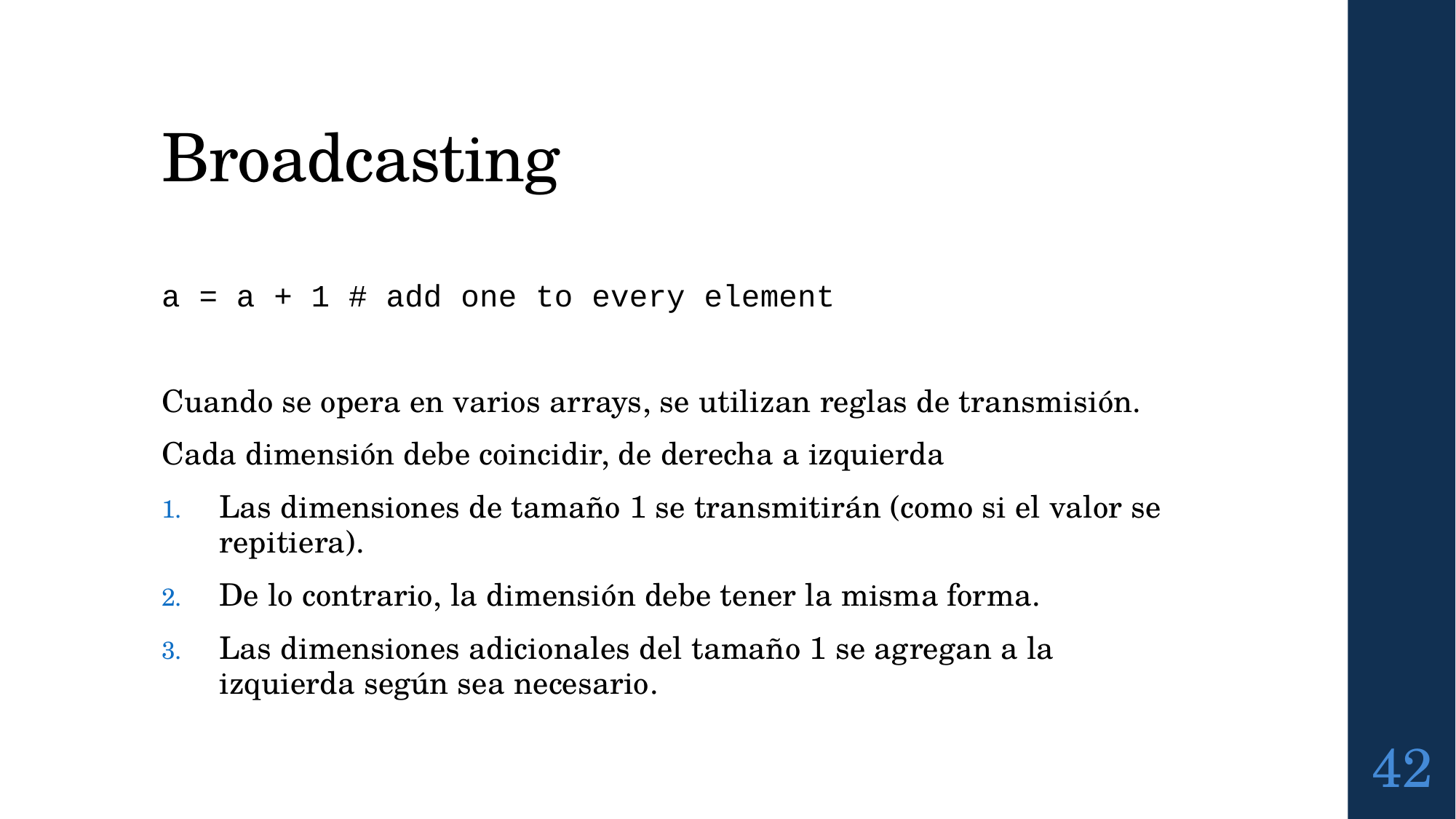

# Broadcasting

a = a + 1 # add one to every element

Cuando se opera en varios arrays, se utilizan reglas de transmisión.
Cada dimensión debe coincidir, de derecha a izquierda
Las dimensiones de tamaño 1 se transmitirán (como si el valor se repitiera).
De lo contrario, la dimensión debe tener la misma forma.
Las dimensiones adicionales del tamaño 1 se agregan a la izquierda según sea necesario.
42